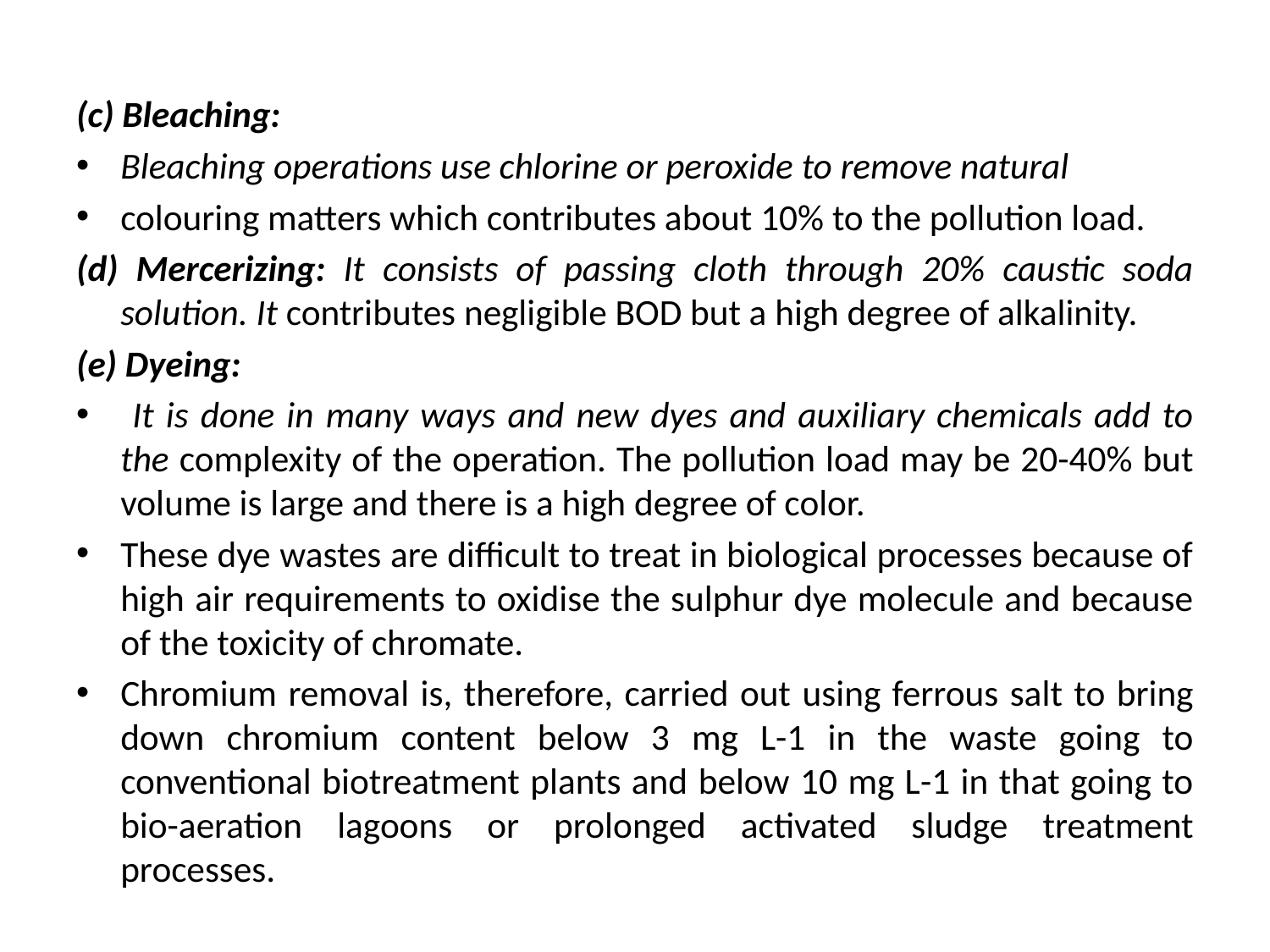

(c) Bleaching:
Bleaching operations use chlorine or peroxide to remove natural
colouring matters which contributes about 10% to the pollution load.
(d) Mercerizing: It consists of passing cloth through 20% caustic soda solution. It contributes negligible BOD but a high degree of alkalinity.
(e) Dyeing:
 It is done in many ways and new dyes and auxiliary chemicals add to the complexity of the operation. The pollution load may be 20-40% but volume is large and there is a high degree of color.
These dye wastes are difficult to treat in biological processes because of high air requirements to oxidise the sulphur dye molecule and because of the toxicity of chromate.
Chromium removal is, therefore, carried out using ferrous salt to bring down chromium content below 3 mg L-1 in the waste going to conventional biotreatment plants and below 10 mg L-1 in that going to bio-aeration lagoons or prolonged activated sludge treatment processes.